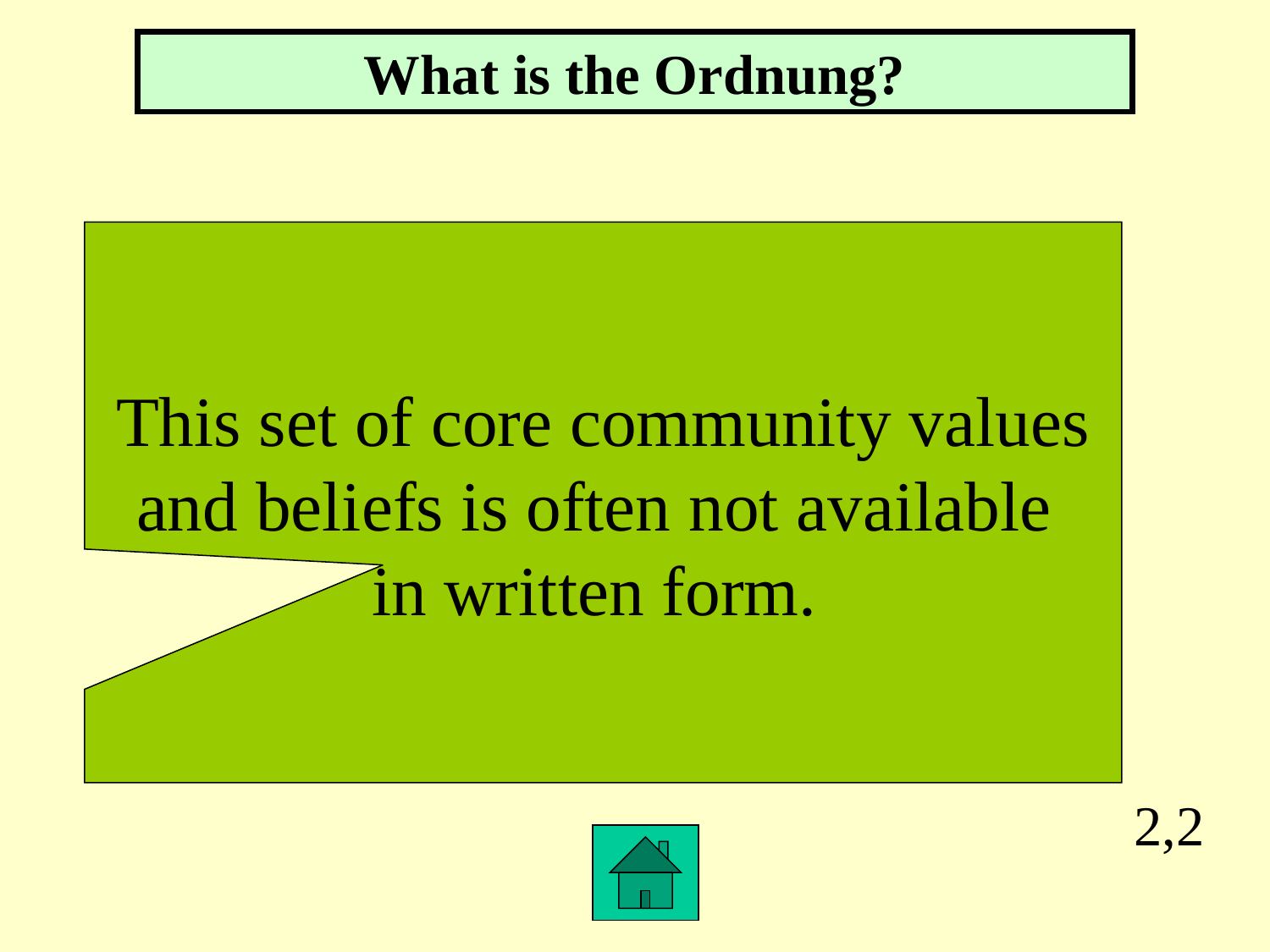

What is the Ordnung?
This set of core community values
and beliefs is often not available
in written form.
2,2